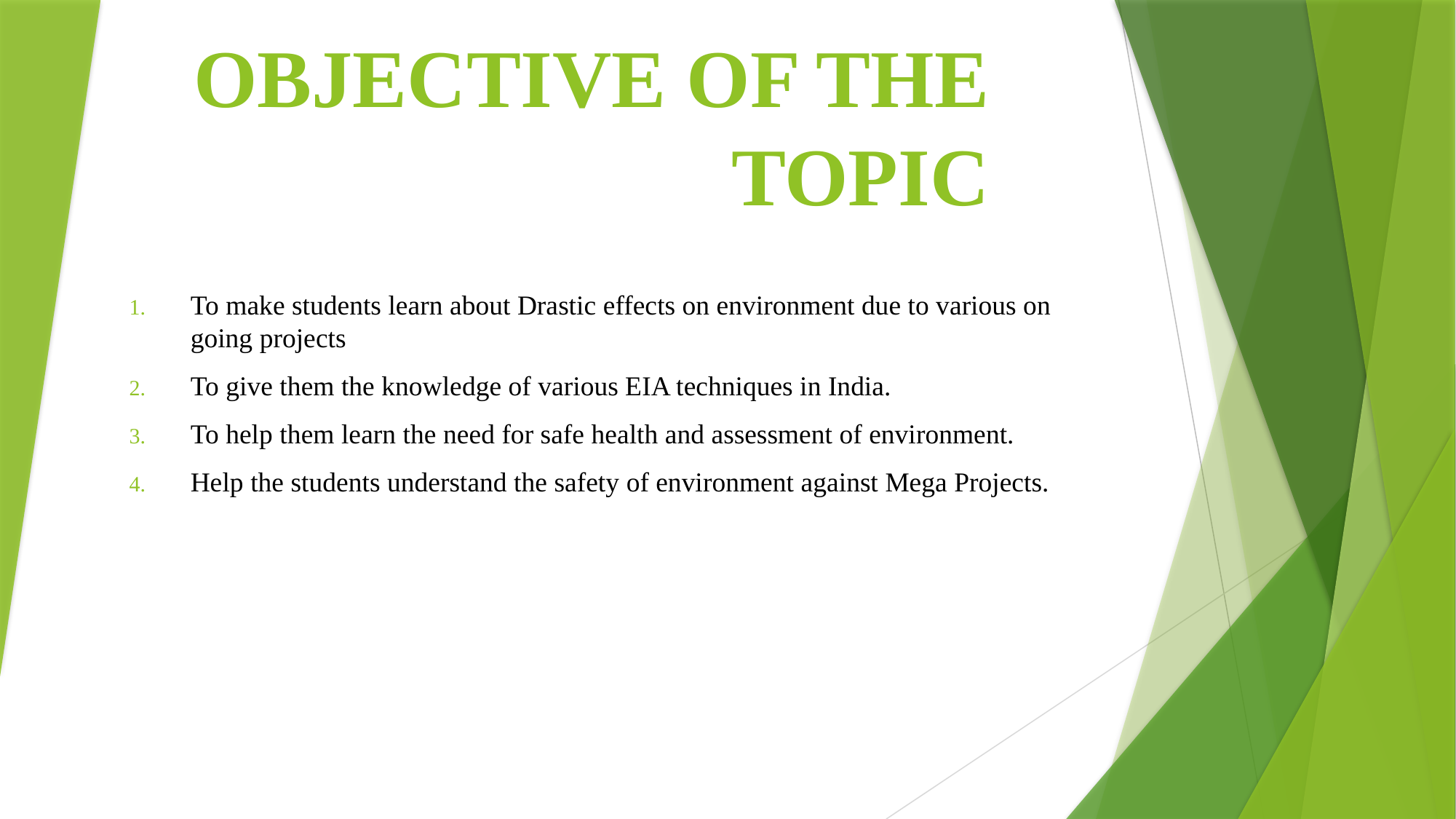

# OBJECTIVE OF THE TOPIC
To make students learn about Drastic effects on environment due to various on going projects
To give them the knowledge of various EIA techniques in India.
To help them learn the need for safe health and assessment of environment.
Help the students understand the safety of environment against Mega Projects.